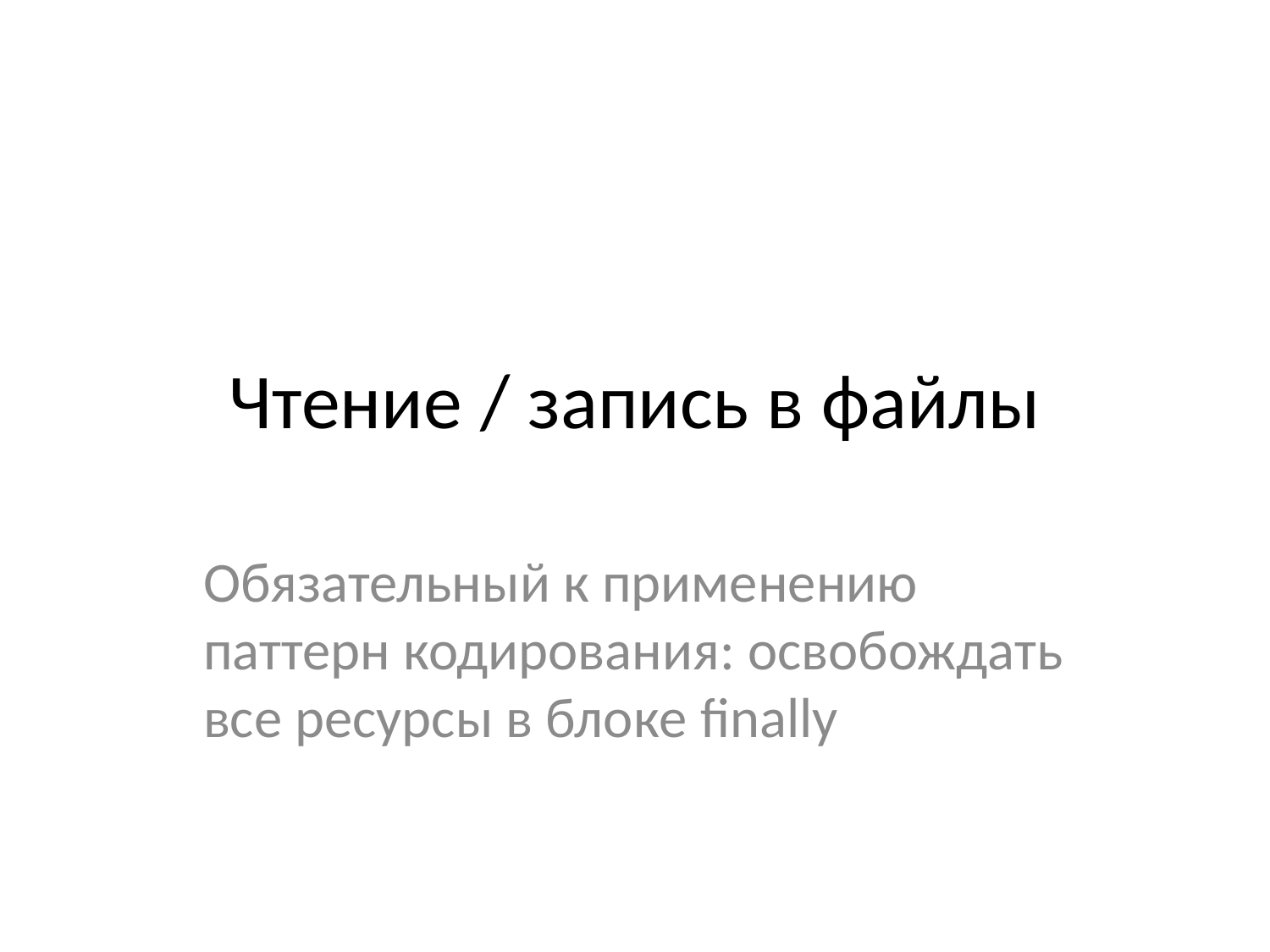

# Чтение / запись в файлы
Обязательный к применению паттерн кодирования: освобождать все ресурсы в блоке finally